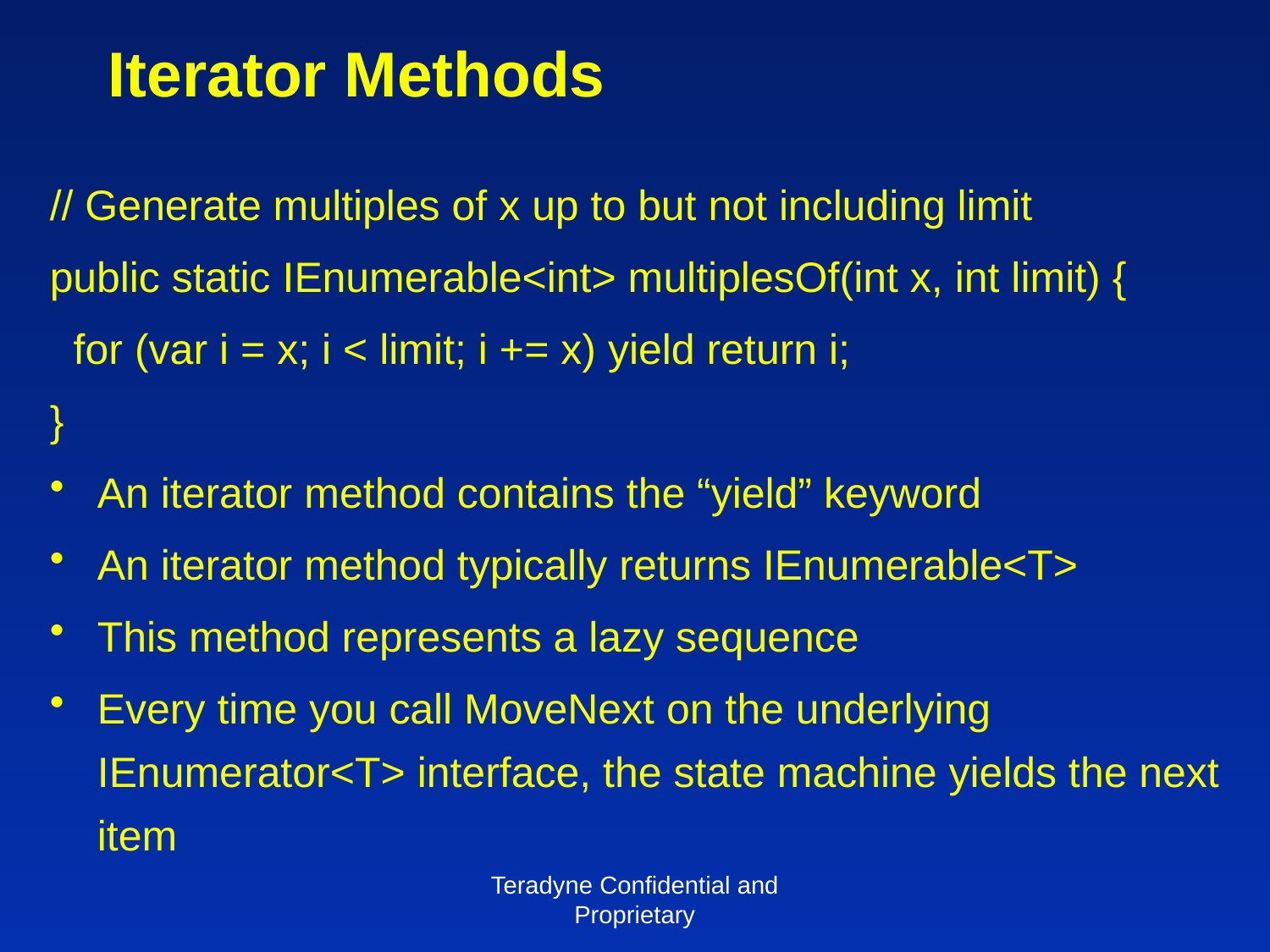

# Iterator Methods
// Generate multiples of x up to but not including limit
public static IEnumerable<int> multiplesOf(int x, int limit) {
  for (var i = x; i < limit; i += x) yield return i;
}
An iterator method contains the “yield” keyword
An iterator method typically returns IEnumerable<T>
This method represents a lazy sequence
Every time you call MoveNext on the underlying IEnumerator<T> interface, the state machine yields the next item
Teradyne Confidential and Proprietary